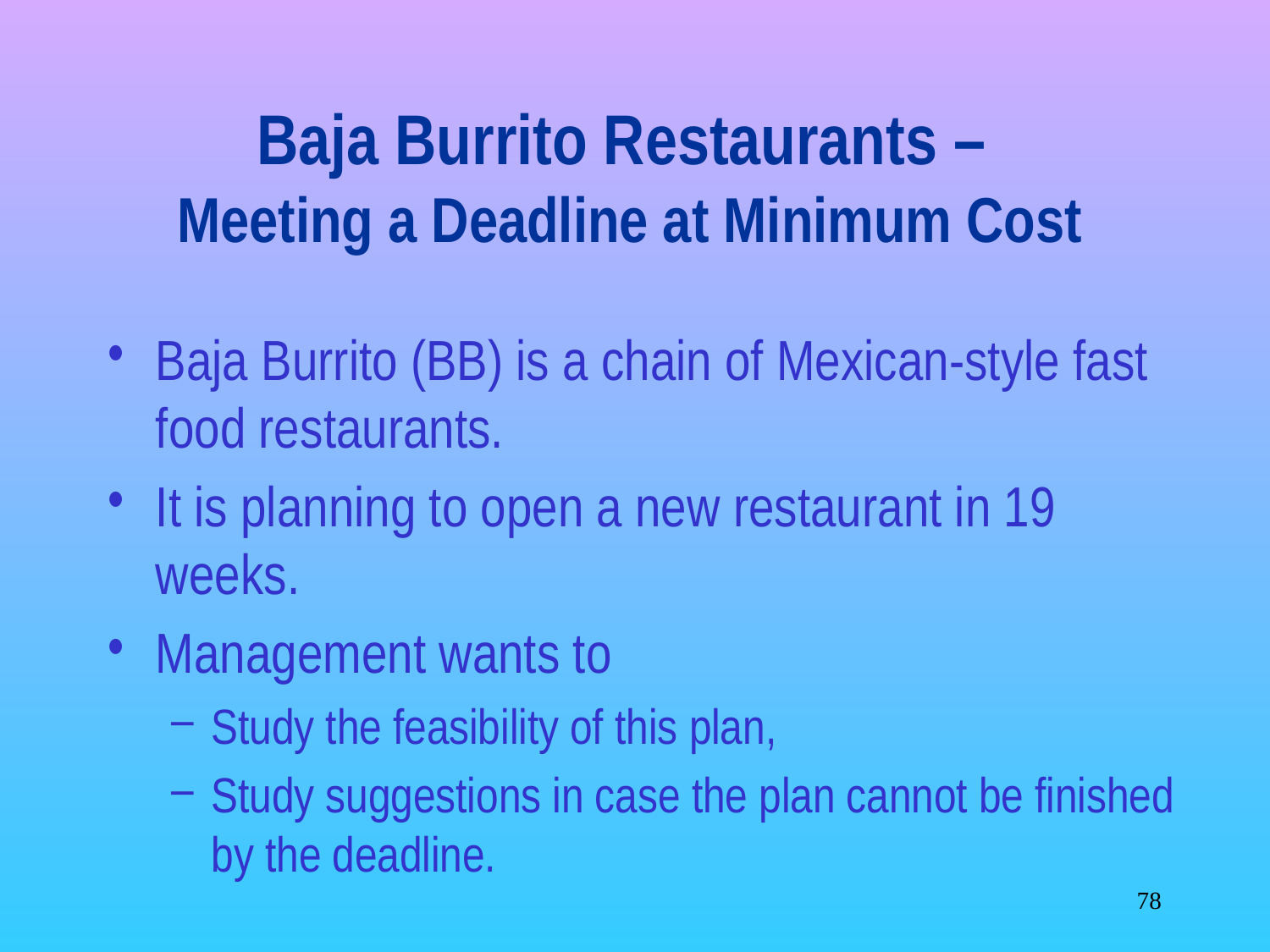

# Baja Burrito Restaurants – Meeting a Deadline at Minimum Cost
Baja Burrito (BB) is a chain of Mexican-style fast food restaurants.
It is planning to open a new restaurant in 19 weeks.
Management wants to
Study the feasibility of this plan,
Study suggestions in case the plan cannot be finished by the deadline.
78